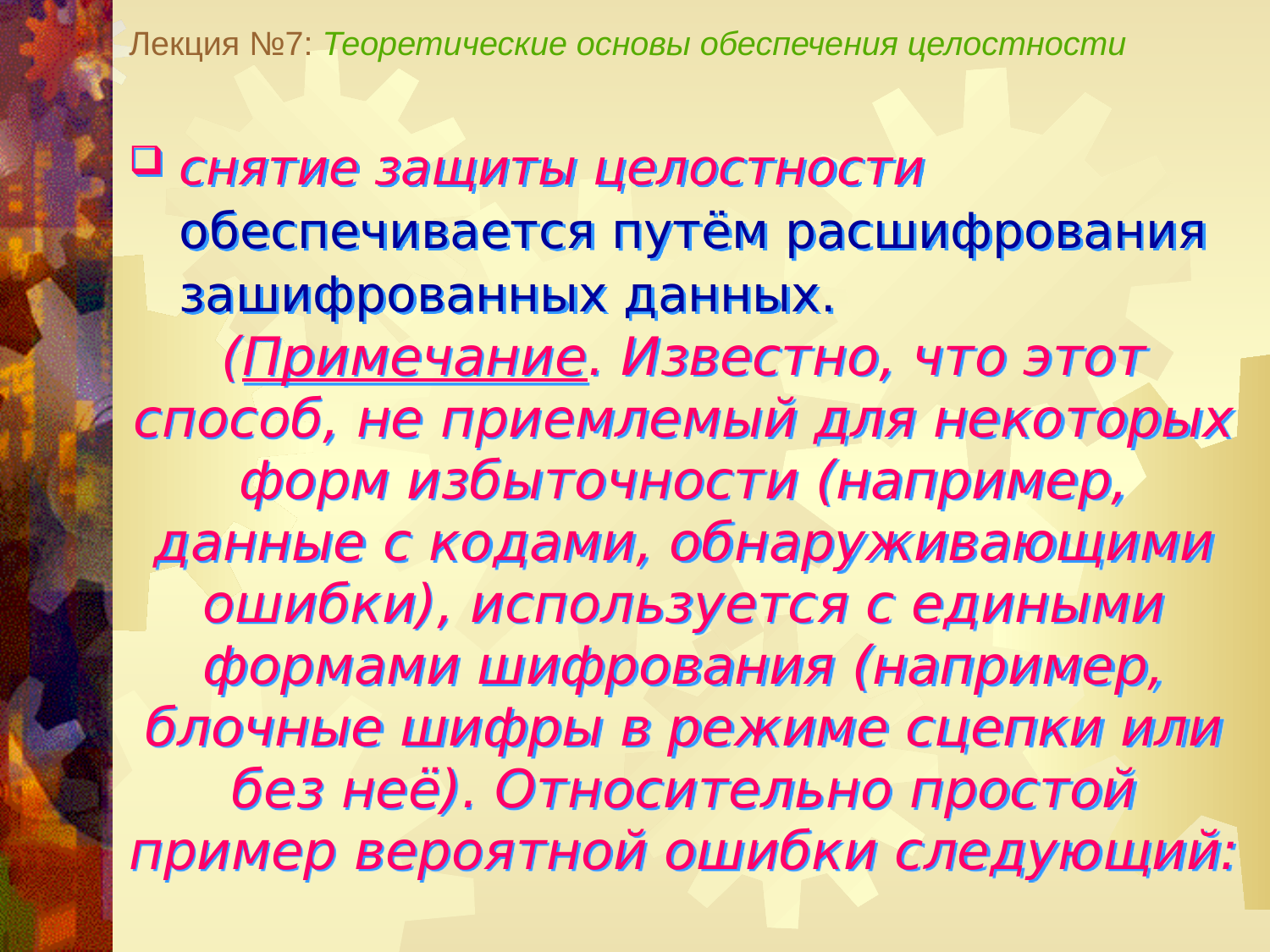

Лекция №7: Теоретические основы обеспечения целостности
снятие защиты целостности обеспечивается путём расшифрования зашифрованных данных.
(Примечание. Известно, что этот способ, не приемлемый для некоторых форм избыточности (например, данные с кодами, обнаруживающими ошибки), используется с едиными формами шифрования (например, блочные шифры в режиме сцепки или без неё). Относительно простой пример вероятной ошибки следующий: